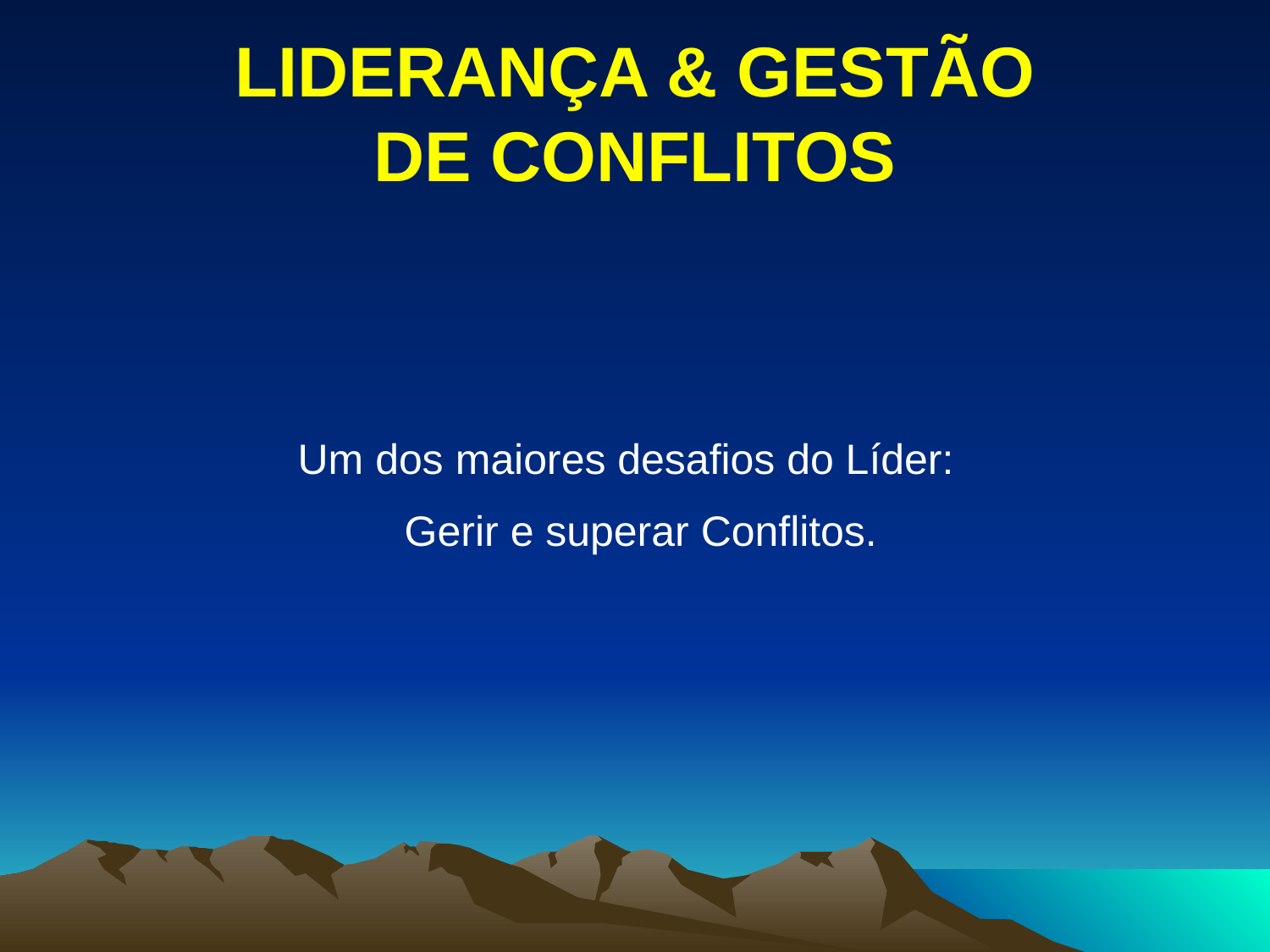

# LIDERANÇA & GESTÃO DE CONFLITOS
        Um dos maiores desafios do Líder:
                 Gerir e superar Conflitos.